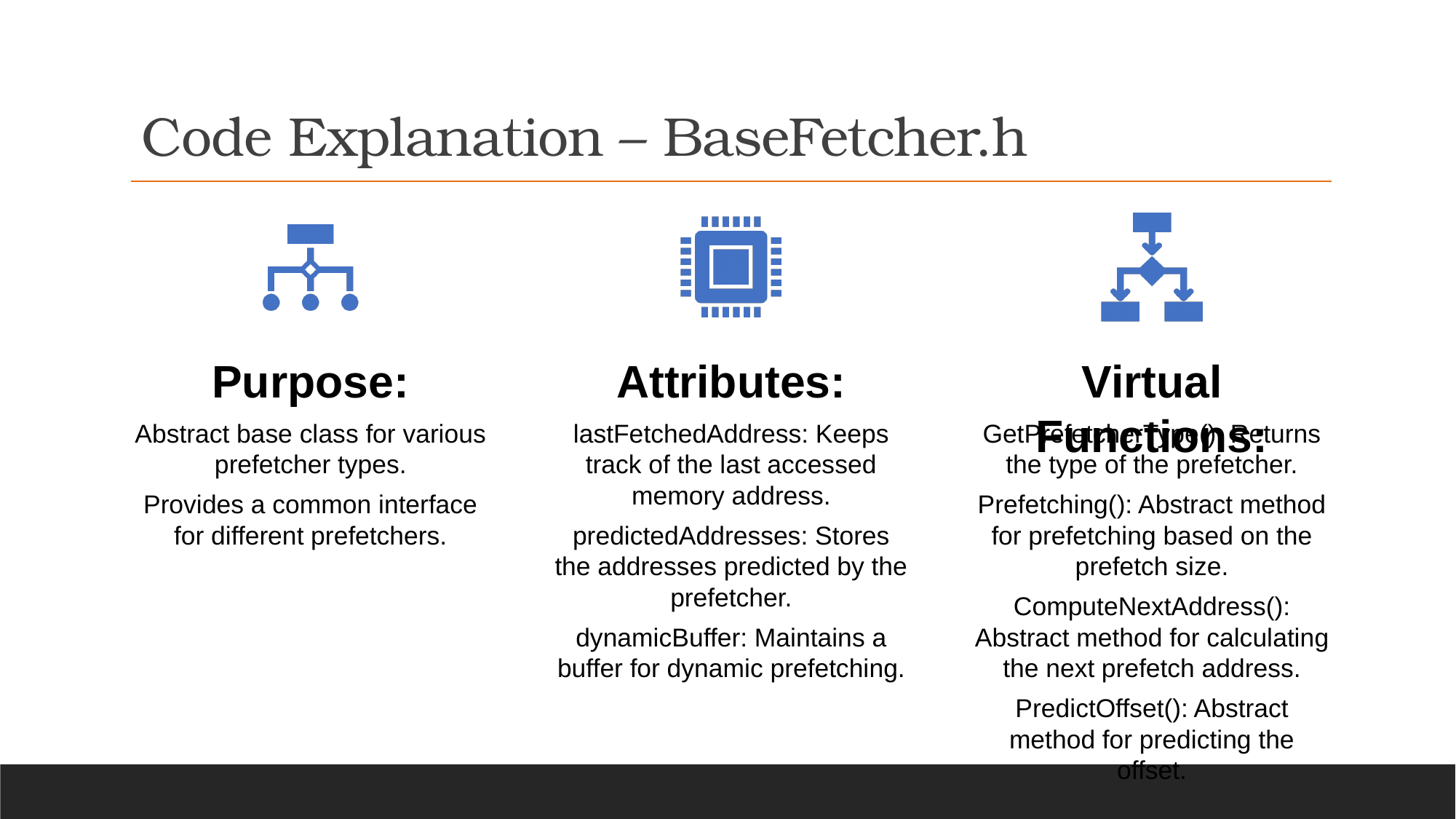

Code Explanation – BaseFetcher.h
Purpose:
Abstract base class for various prefetcher types.
Provides a common interface for different prefetchers.
Attributes:
lastFetchedAddress: Keeps track of the last accessed memory address.
predictedAddresses: Stores the addresses predicted by the prefetcher.
dynamicBuffer: Maintains a buffer for dynamic prefetching.
Virtual Functions:
GetPrefetcherType(): Returns the type of the prefetcher.
Prefetching(): Abstract method for prefetching based on the prefetch size.
ComputeNextAddress(): Abstract method for calculating the next prefetch address.
PredictOffset(): Abstract method for predicting the offset.